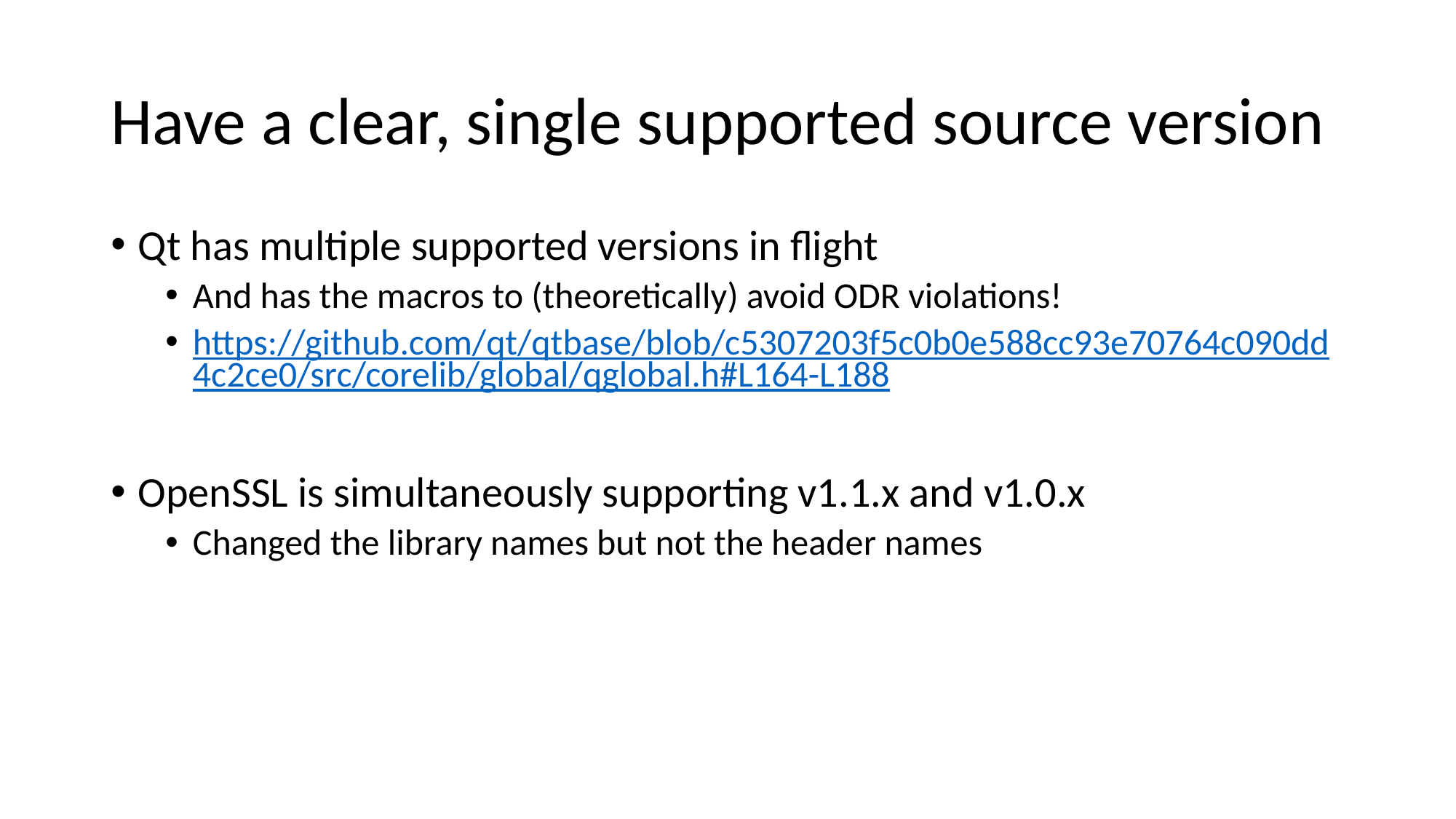

# Have a clear, single supported source version
Qt has multiple supported versions in flight
And has the macros to (theoretically) avoid ODR violations!
https://github.com/qt/qtbase/blob/c5307203f5c0b0e588cc93e70764c090dd4c2ce0/src/corelib/global/qglobal.h#L164-L188

OpenSSL is simultaneously supporting v1.1.x and v1.0.x
Changed the library names but not the header names